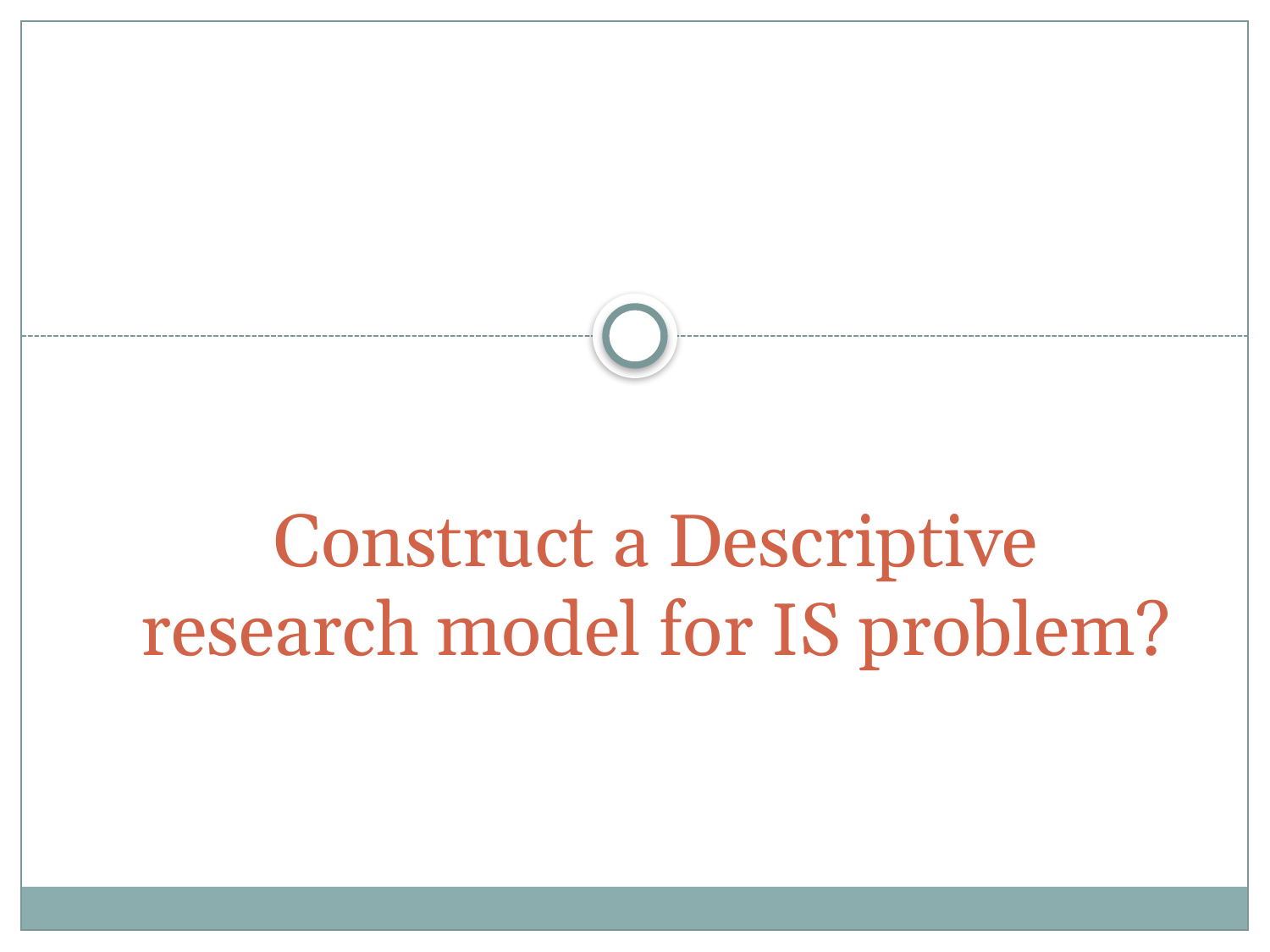

# Construct a Descriptive research model for IS problem?